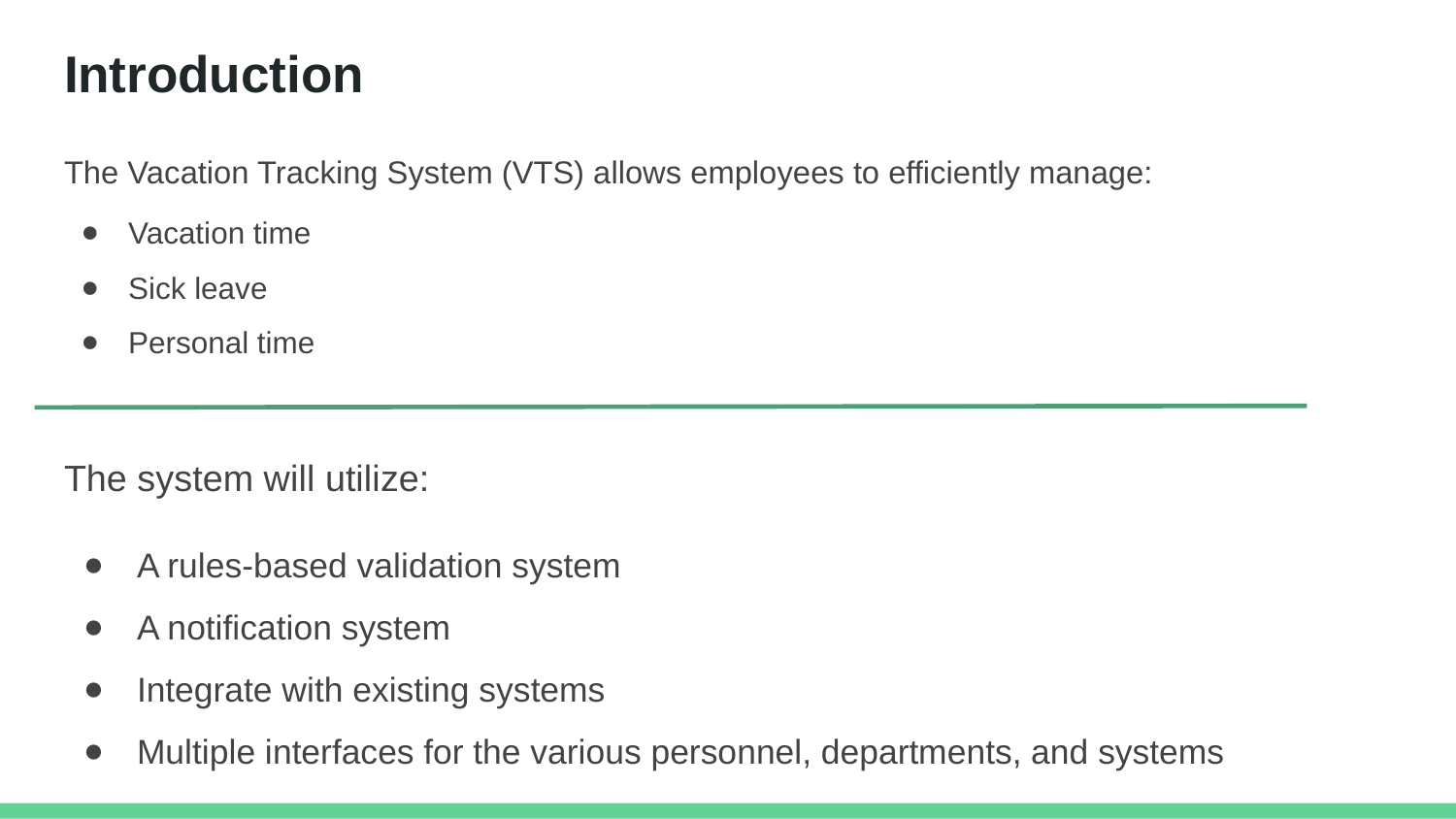

# Introduction
The Vacation Tracking System (VTS) allows employees to efficiently manage:
Vacation time
Sick leave
Personal time

The system will utilize:
A rules-based validation system
A notification system
Integrate with existing systems
Multiple interfaces for the various personnel, departments, and systems